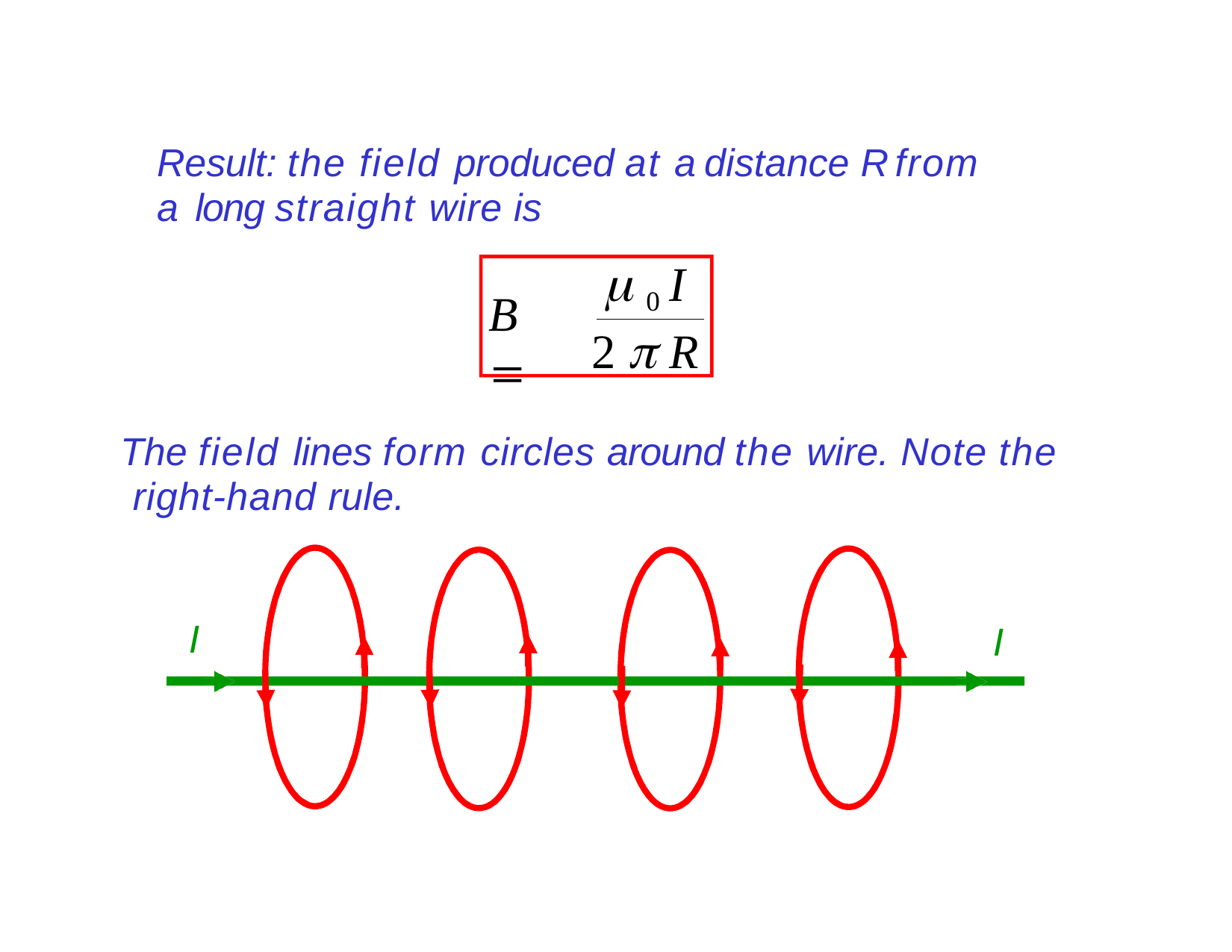

Result: the field produced at a distance R from a  long straight wire is
# μ 0 I

B	=
2 π R

The field lines form circles around the wire. Note the  right-hand rule.

I
I